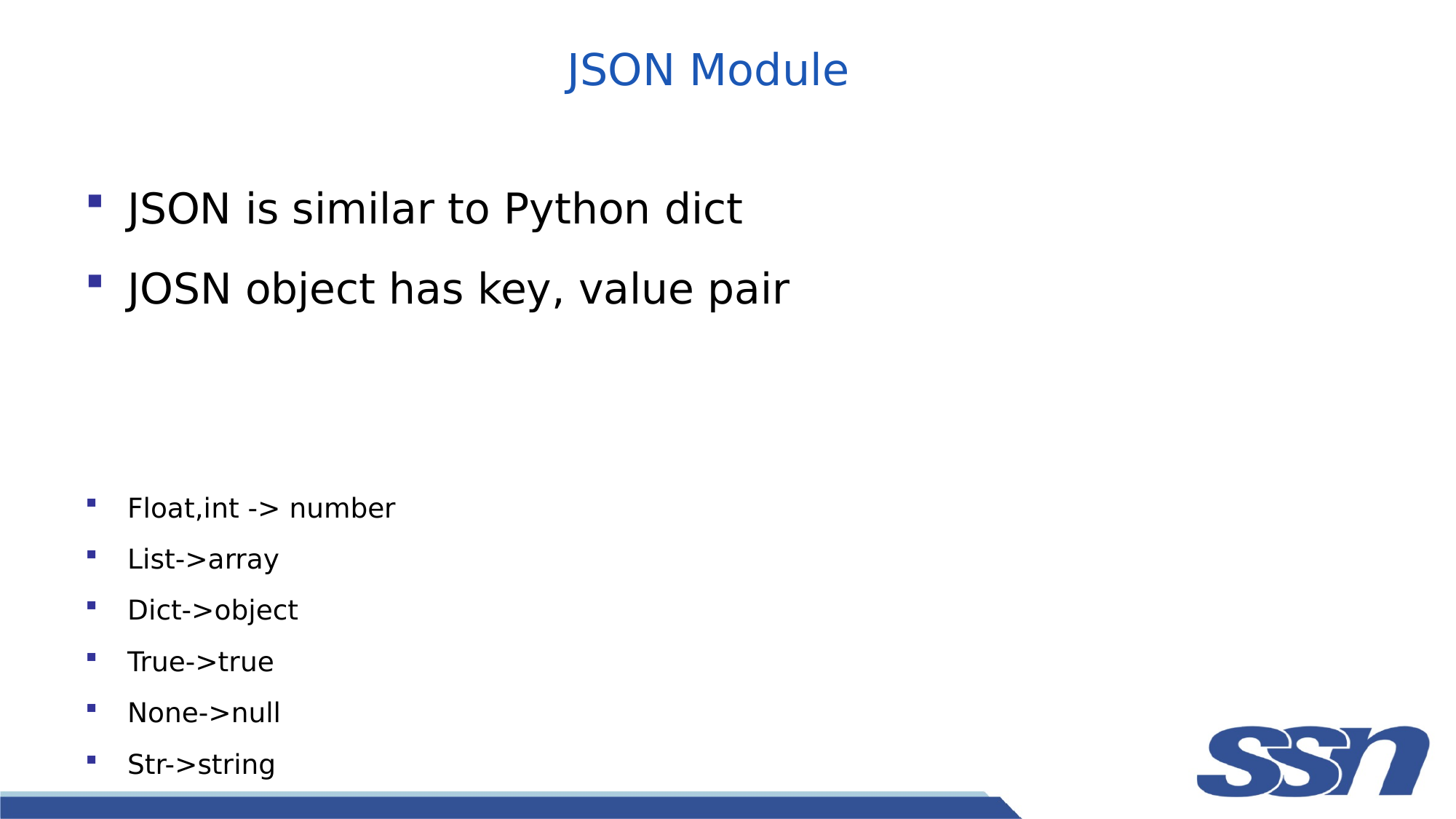

# JSON Module
JSON is similar to Python dict
JOSN object has key, value pair

Float,int -> number
List->array
Dict->object
True->true
None->null
Str->string